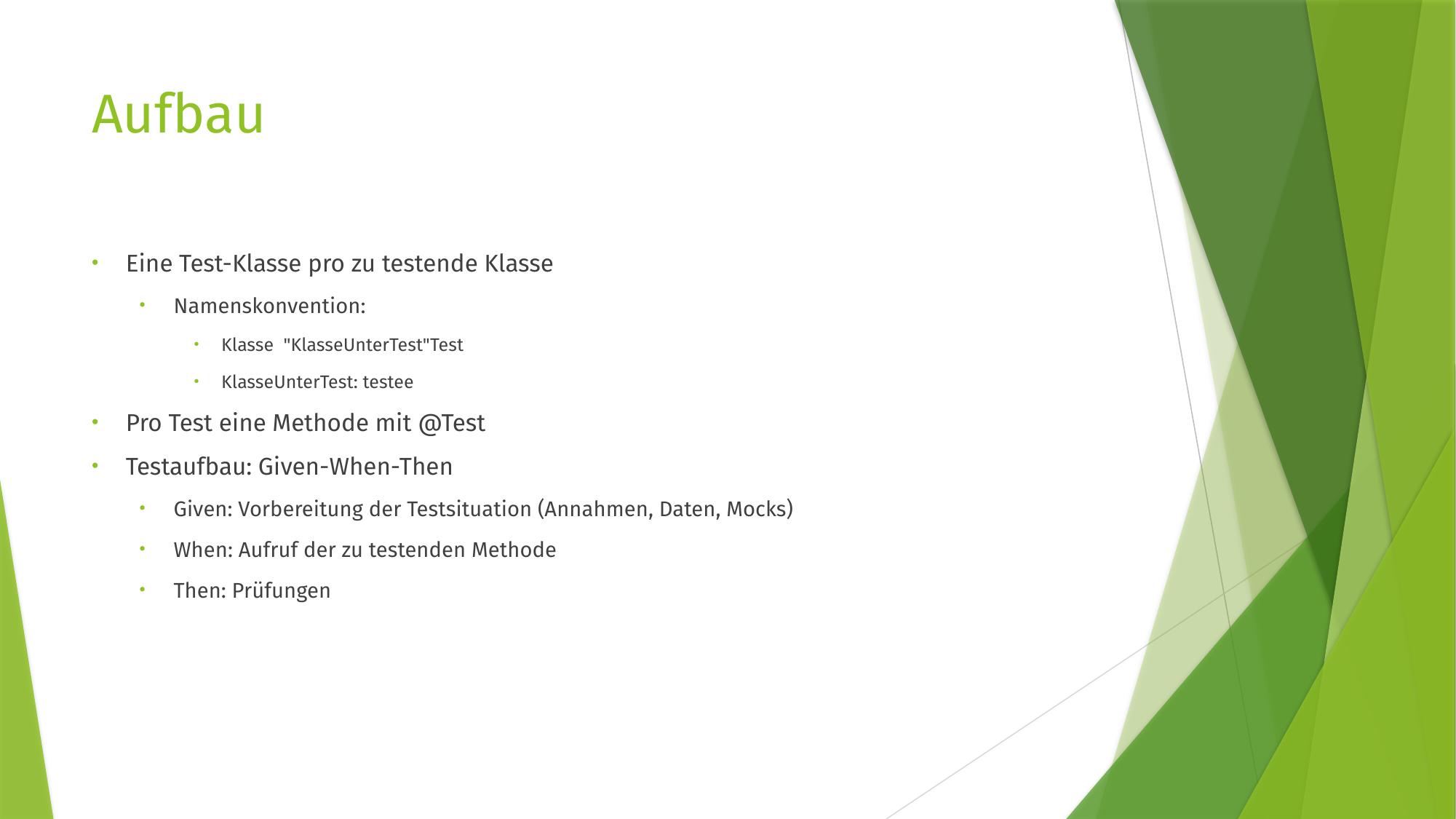

# Aufbau
Eine Test-Klasse pro zu testende Klasse
Namenskonvention:
Klasse  "KlasseUnterTest"Test
KlasseUnterTest: testee
Pro Test eine Methode mit @Test
Testaufbau: Given-When-Then
Given: Vorbereitung der Testsituation (Annahmen, Daten, Mocks)
When: Aufruf der zu testenden Methode
Then: Prüfungen